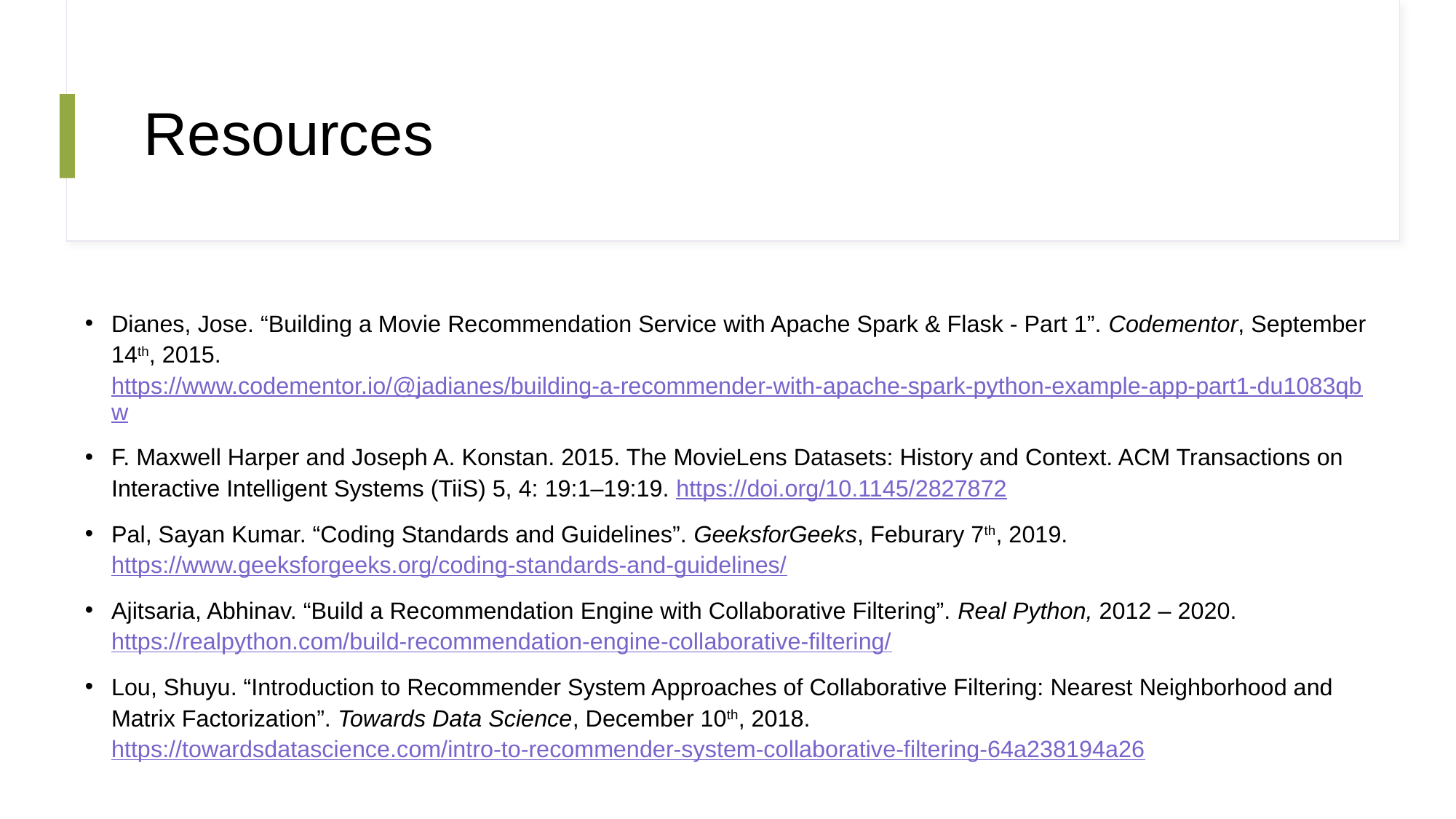

# Resources
Dianes, Jose. “Building a Movie Recommendation Service with Apache Spark & Flask - Part 1”. Codementor, September 14th, 2015. https://www.codementor.io/@jadianes/building-a-recommender-with-apache-spark-python-example-app-part1-du1083qbw
F. Maxwell Harper and Joseph A. Konstan. 2015. The MovieLens Datasets: History and Context. ACM Transactions on Interactive Intelligent Systems (TiiS) 5, 4: 19:1–19:19. https://doi.org/10.1145/2827872
Pal, Sayan Kumar. “Coding Standards and Guidelines”. GeeksforGeeks, Feburary 7th, 2019. https://www.geeksforgeeks.org/coding-standards-and-guidelines/
Ajitsaria, Abhinav. “Build a Recommendation Engine with Collaborative Filtering”. Real Python, 2012 – 2020. https://realpython.com/build-recommendation-engine-collaborative-filtering/
Lou, Shuyu. “Introduction to Recommender System Approaches of Collaborative Filtering: Nearest Neighborhood and Matrix Factorization”. Towards Data Science, December 10th, 2018. https://towardsdatascience.com/intro-to-recommender-system-collaborative-filtering-64a238194a26